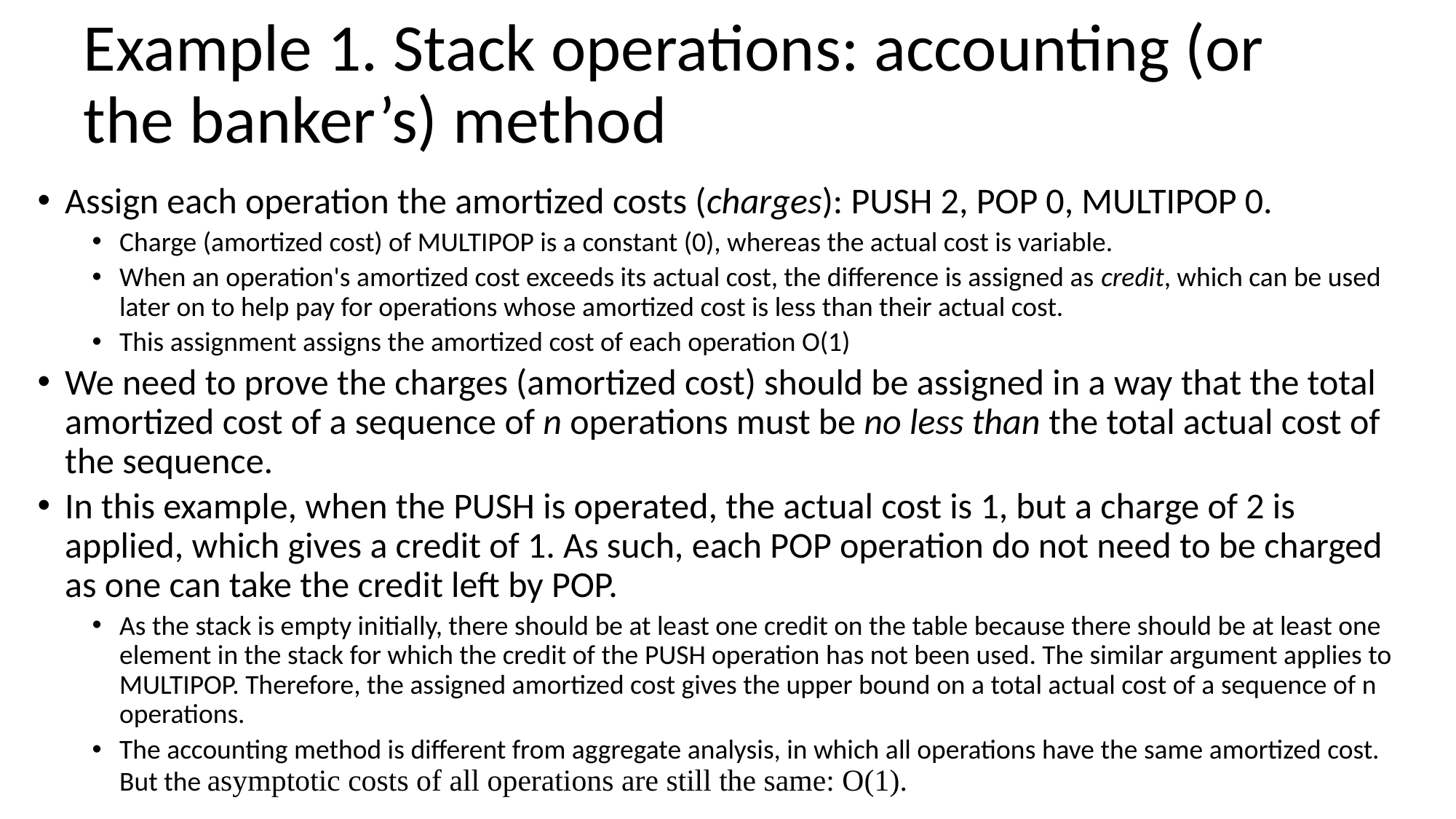

# Example 1. Stack operations: accounting (or the banker’s) method
Assign each operation the amortized costs (charges): PUSH 2, POP 0, MULTIPOP 0.
Charge (amortized cost) of MULTIPOP is a constant (0), whereas the actual cost is variable.
When an operation's amortized cost exceeds its actual cost, the difference is assigned as credit, which can be used later on to help pay for operations whose amortized cost is less than their actual cost.
This assignment assigns the amortized cost of each operation O(1)
We need to prove the charges (amortized cost) should be assigned in a way that the total amortized cost of a sequence of n operations must be no less than the total actual cost of the sequence.
In this example, when the PUSH is operated, the actual cost is 1, but a charge of 2 is applied, which gives a credit of 1. As such, each POP operation do not need to be charged as one can take the credit left by POP.
As the stack is empty initially, there should be at least one credit on the table because there should be at least one element in the stack for which the credit of the PUSH operation has not been used. The similar argument applies to MULTIPOP. Therefore, the assigned amortized cost gives the upper bound on a total actual cost of a sequence of n operations.
The accounting method is different from aggregate analysis, in which all operations have the same amortized cost. But the asymptotic costs of all operations are still the same: O(1).